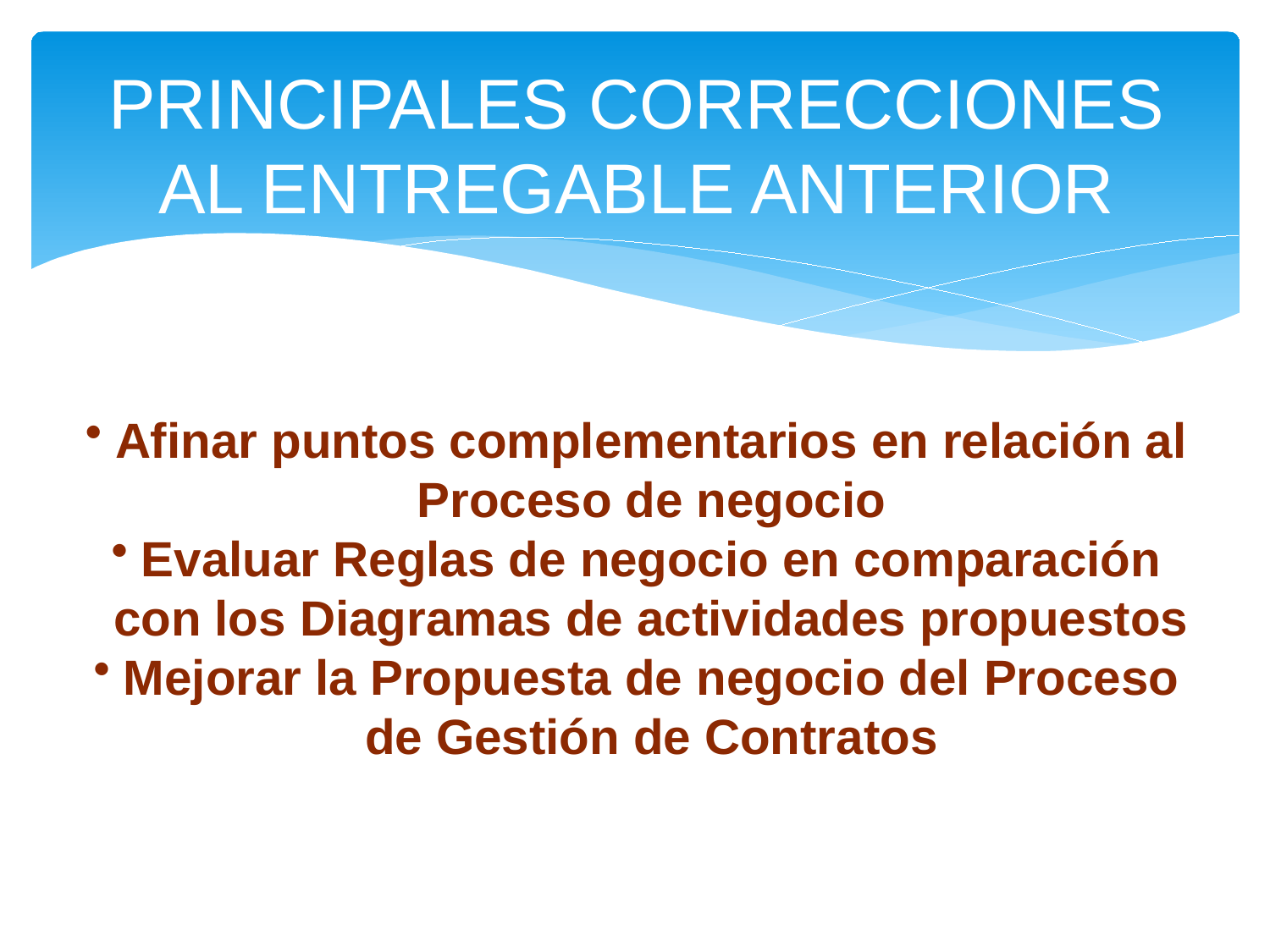

PRINCIPALES CORRECCIONES AL ENTREGABLE ANTERIOR
Afinar puntos complementarios en relación al Proceso de negocio
Evaluar Reglas de negocio en comparación con los Diagramas de actividades propuestos
Mejorar la Propuesta de negocio del Proceso de Gestión de Contratos